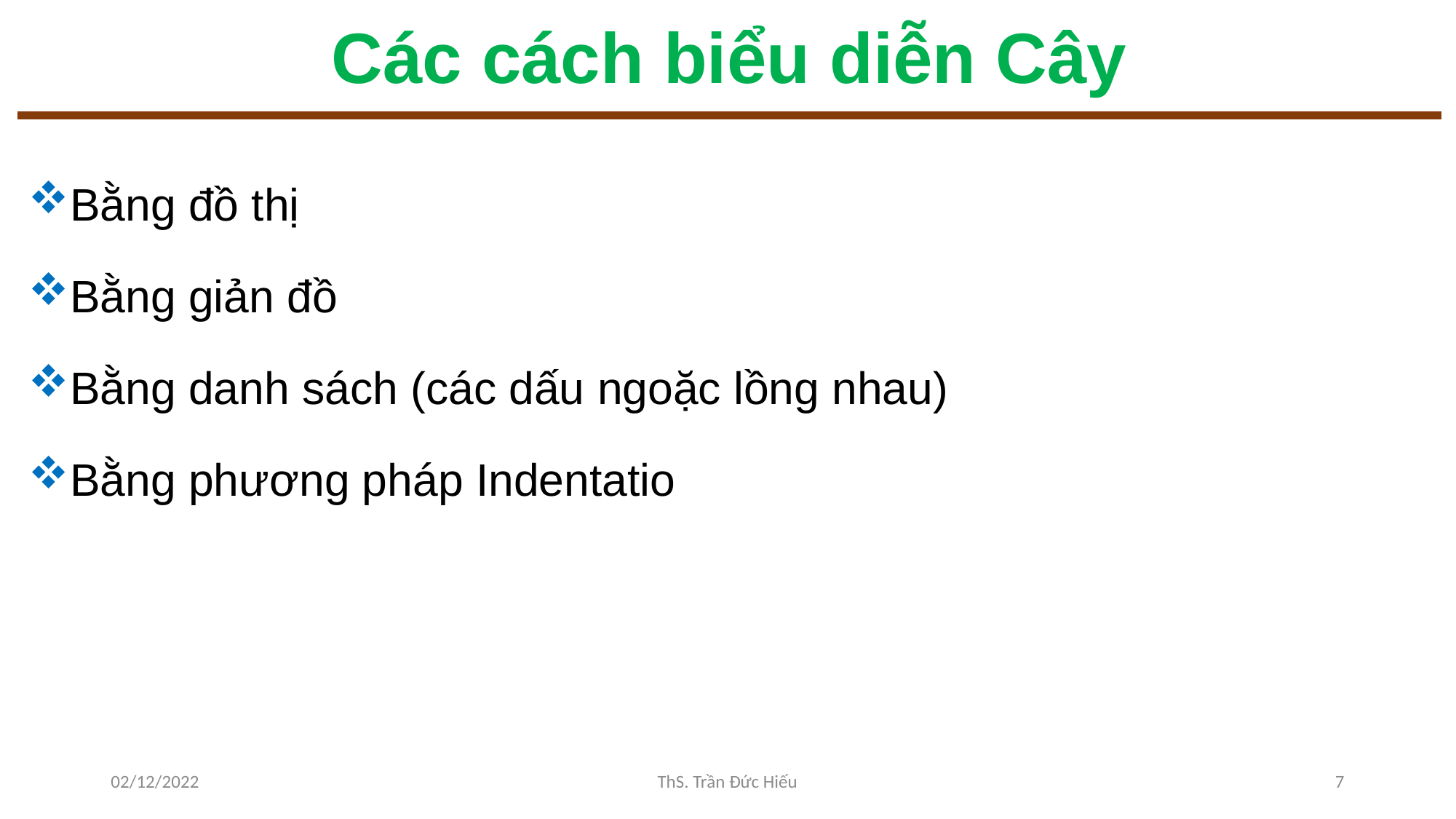

# Các cách biểu diễn Cây
Bằng đồ thị
Bằng giản đồ
Bằng danh sách (các dấu ngoặc lồng nhau)
Bằng phương pháp Indentatio
02/12/2022
ThS. Trần Đức Hiếu
7